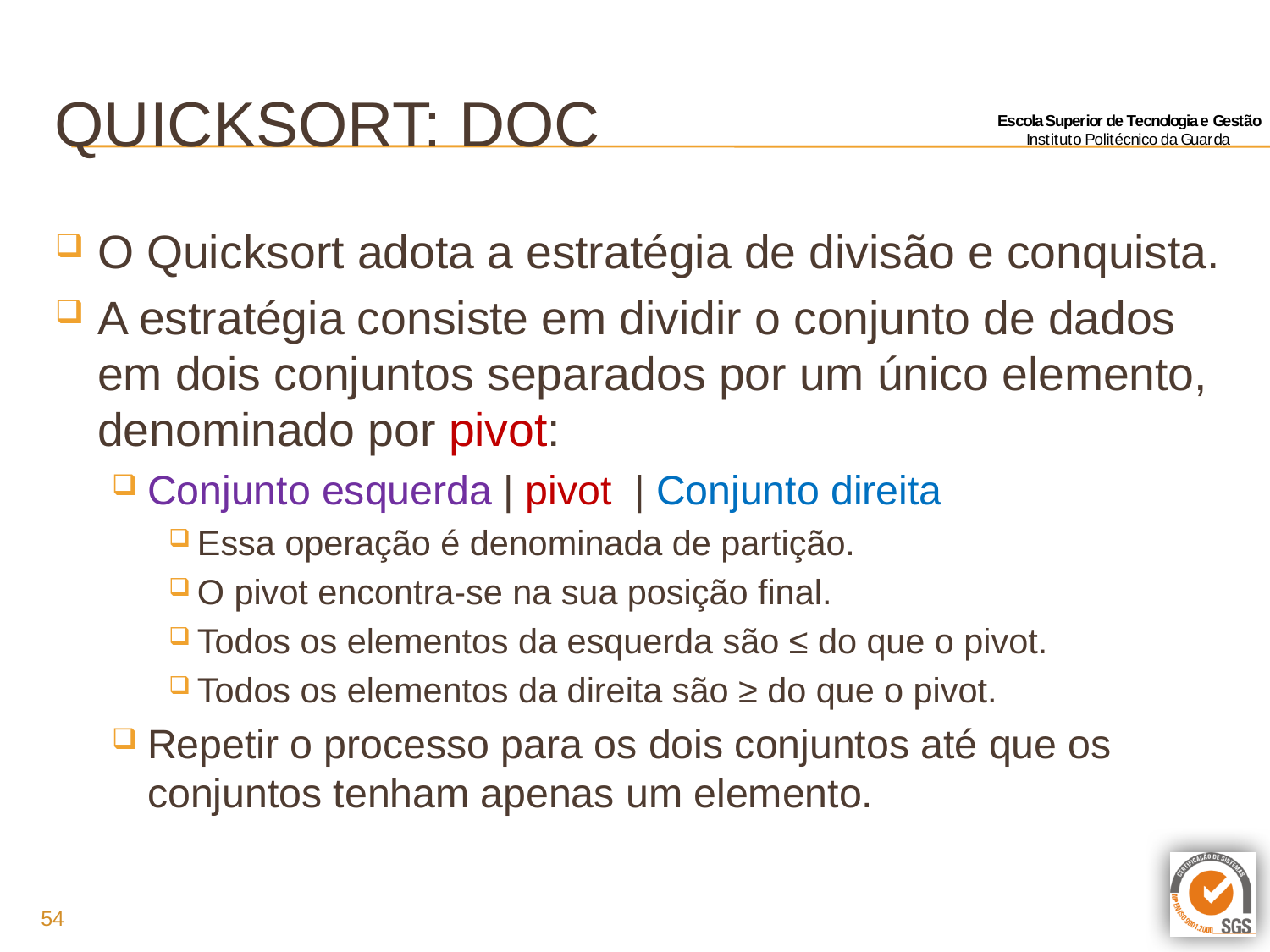

# quicksort: DOC
O Quicksort adota a estratégia de divisão e conquista.
A estratégia consiste em dividir o conjunto de dados em dois conjuntos separados por um único elemento, denominado por pivot:
Conjunto esquerda | pivot  | Conjunto direita
Essa operação é denominada de partição.
O pivot encontra-se na sua posição final.
Todos os elementos da esquerda são ≤ do que o pivot.
Todos os elementos da direita são ≥ do que o pivot.
Repetir o processo para os dois conjuntos até que os conjuntos tenham apenas um elemento.

OrdenaSelecao
2011-11-5 20:58:54
Paulo Nunes
1.2
A saída é mesmo vetor de entrada. Este é uma permutação ou reordenação do vetor de entrada.
0
2
N #Inteiro #6 #0 #0 #0 #Dimensão do vetor # #>= 1 #<= 999999 #
V #Inteiro #6 #N #0 #0 #Vetor # #>= 0 #<= 20 #
3
posicao_menor #Inteiro #6 #0 #0 #0 #Posição do menor elemento # #>= 1 #<= N #
iL #Inteiro #6 #0 #0 #0 #Índice vector # #>= 1 #<= N #
j #Inteiro #6 #0 #0 #0 #Índice vector # #>= 1 #<= N #
1
V #Inteiro #2 #N #0 #0 #Vetor ordenado # #>= 0 #<= 20 #
##Permite ordenar um vetor de números [0,20]
por seleção (Selection sort)
Algoritmo:
– procurar menor elemento e trocar com o elemento na 1º posição
– procurar 2ª menor elemento e trocar com o elemento na 2ª posição
– proceder assim até ordenação estar completa## PARA iL=1 ATÉ N - 1 FAZER
   posicao_menor = i
   PARA j=iL + 1 ATÉ NAlunos FAZER
     SE V[j] < V[posicao_menor] ENTÃO
       posicao_menor ← j
     FIMSE
   FIMPARA
   auxiliar ← V[iL]
   V[iL] ← V[posicao_menor]
   V[posicao_menor] ← auxiliar
 FIMPARA
54